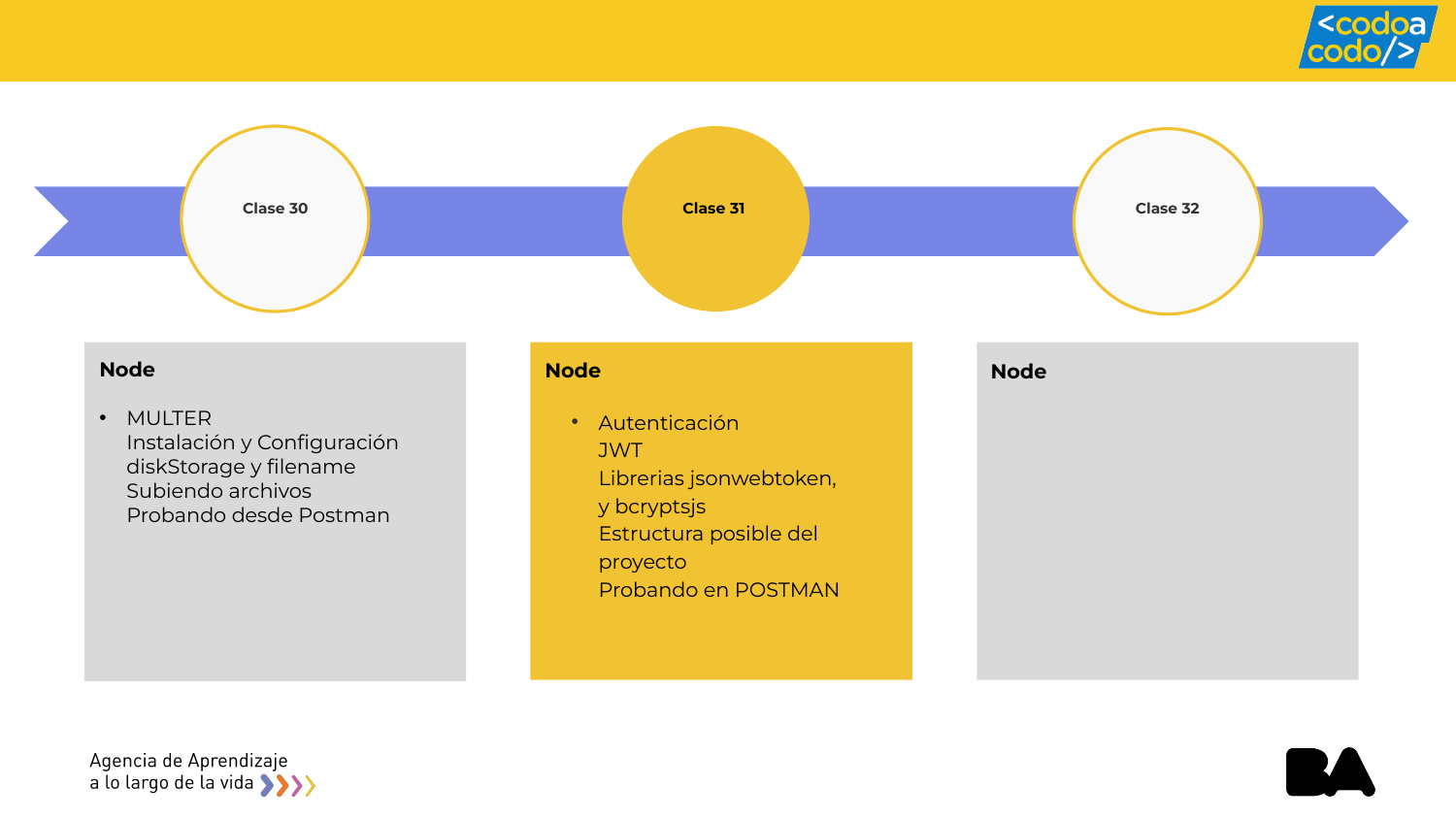

# Clase 30
Clase 31
Clase 32
Node

MULTER
Instalación y Configuración
diskStorage y filename
Subiendo archivos
Probando desde Postman
Node

Autenticación
JWT
Librerias jsonwebtoken,
y bcryptsjs
Estructura posible del proyecto
Probando en POSTMAN
Node